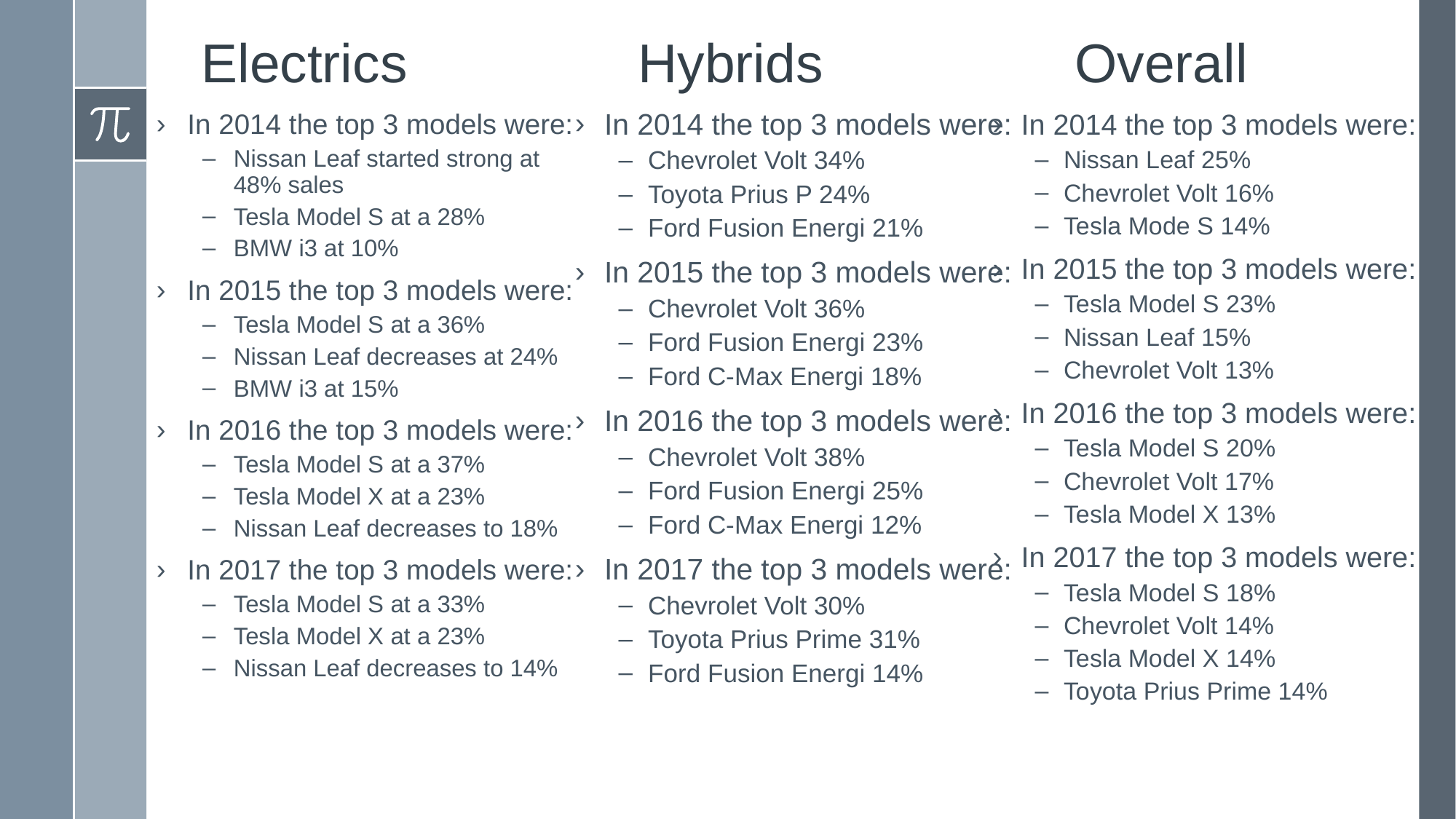

# Electrics			Hybrids			Overall
In 2014 the top 3 models were:
Chevrolet Volt 34%
Toyota Prius P 24%
Ford Fusion Energi 21%
In 2015 the top 3 models were:
Chevrolet Volt 36%
Ford Fusion Energi 23%
Ford C-Max Energi 18%
In 2016 the top 3 models were:
Chevrolet Volt 38%
Ford Fusion Energi 25%
Ford C-Max Energi 12%
In 2017 the top 3 models were:
Chevrolet Volt 30%
Toyota Prius Prime 31%
Ford Fusion Energi 14%

In 2014 the top 3 models were:
Nissan Leaf started strong at 48% sales
Tesla Model S at a 28%
BMW i3 at 10%
In 2015 the top 3 models were:
Tesla Model S at a 36%
Nissan Leaf decreases at 24%
BMW i3 at 15%
In 2016 the top 3 models were:
Tesla Model S at a 37%
Tesla Model X at a 23%
Nissan Leaf decreases to 18%
In 2017 the top 3 models were:
Tesla Model S at a 33%
Tesla Model X at a 23%
Nissan Leaf decreases to 14%

In 2014 the top 3 models were:
Nissan Leaf 25%
Chevrolet Volt 16%
Tesla Mode S 14%
In 2015 the top 3 models were:
Tesla Model S 23%
Nissan Leaf 15%
Chevrolet Volt 13%
In 2016 the top 3 models were:
Tesla Model S 20%
Chevrolet Volt 17%
Tesla Model X 13%
In 2017 the top 3 models were:
Tesla Model S 18%
Chevrolet Volt 14%
Tesla Model X 14%
Toyota Prius Prime 14%